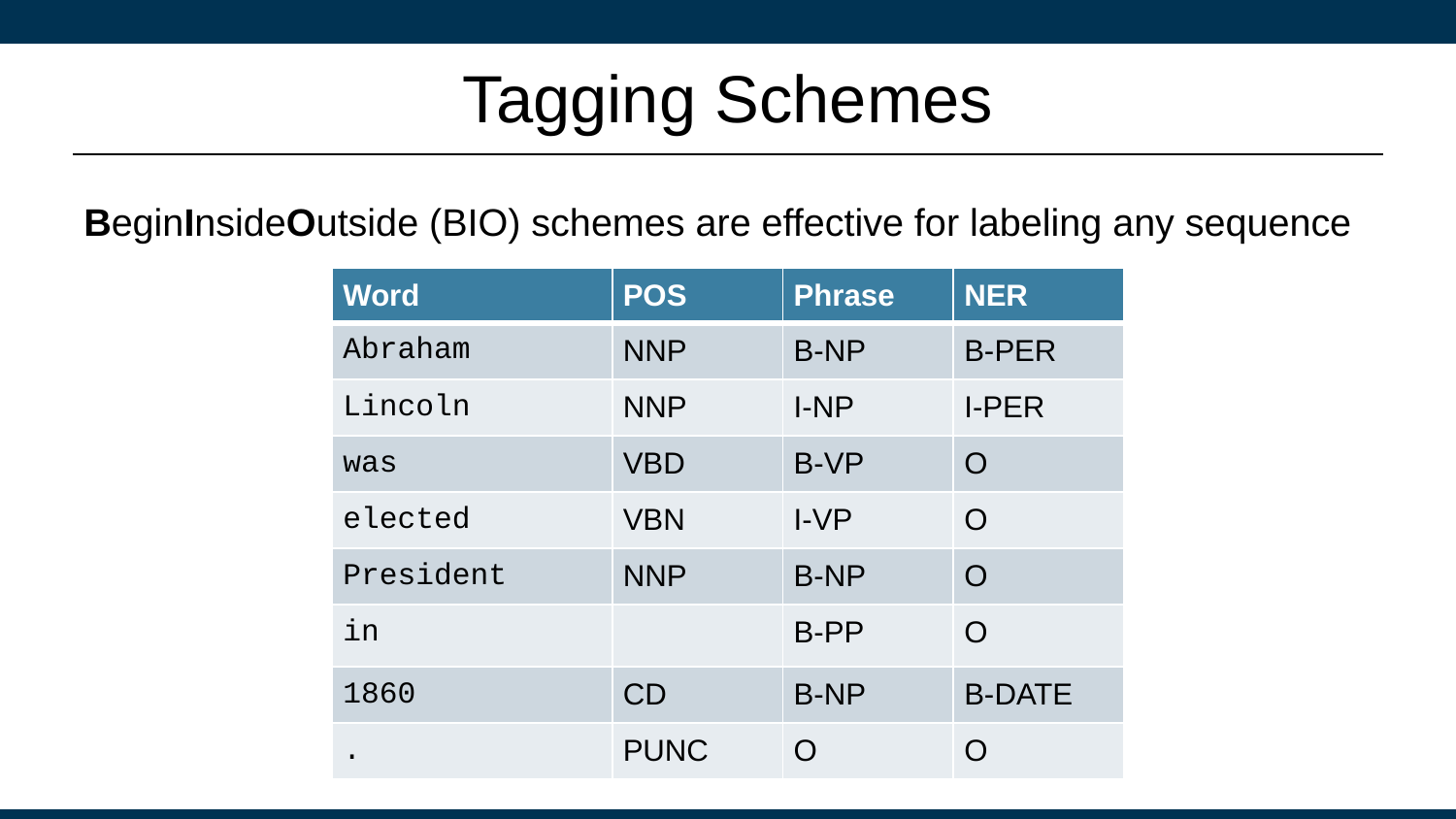

# Tagging Schemes
BeginInsideOutside (BIO) schemes are effective for labeling any sequence
| Word | POS | Phrase | NER |
| --- | --- | --- | --- |
| Abraham | NNP | B-NP | B-PER |
| Lincoln | NNP | I-NP | I-PER |
| was | VBD | B-VP | O |
| elected | VBN | I-VP | O |
| President | NNP | B-NP | O |
| in |  | B-PP | O |
| 1860 | CD | B-NP | B-DATE |
| . | PUNC | O | O |